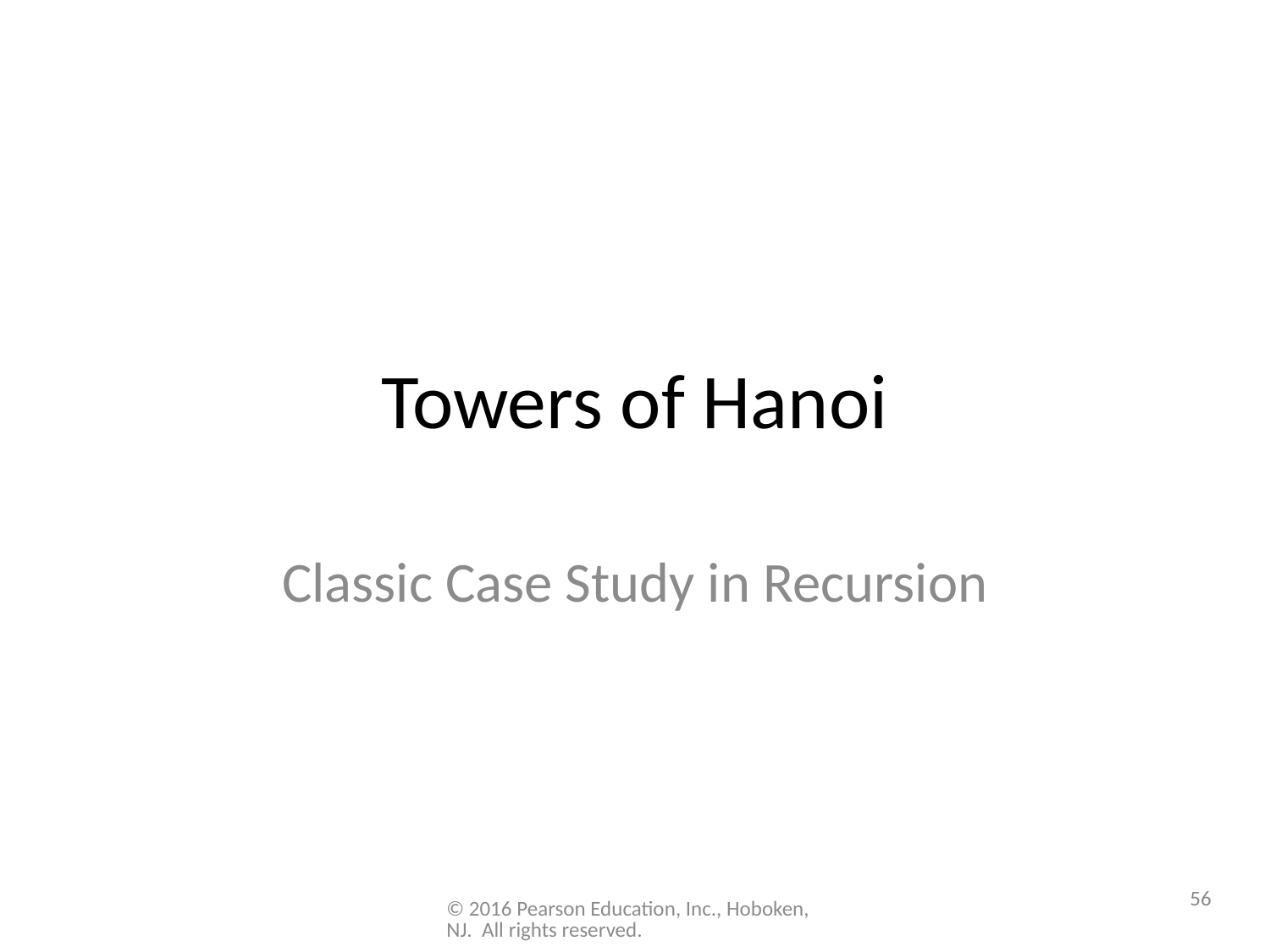

# Towers of Hanoi
Classic Case Study in Recursion
56
© 2016 Pearson Education, Inc., Hoboken, NJ.  All rights reserved.